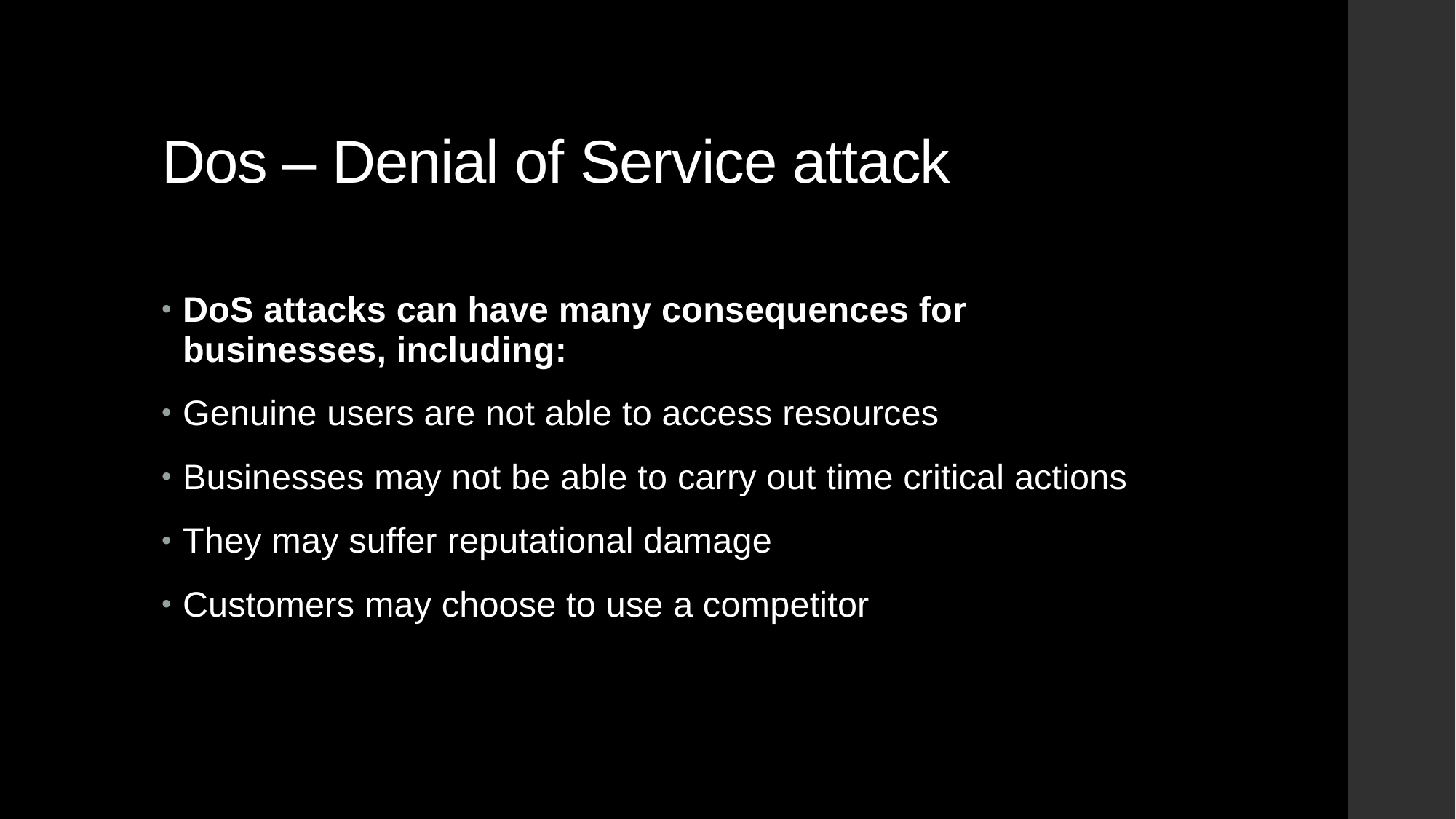

# Dos – Denial of Service attack

DoS attacks can have many consequences for businesses, including:
Genuine users are not able to access resources
Businesses may not be able to carry out time critical actions
They may suffer reputational damage
Customers may choose to use a competitor